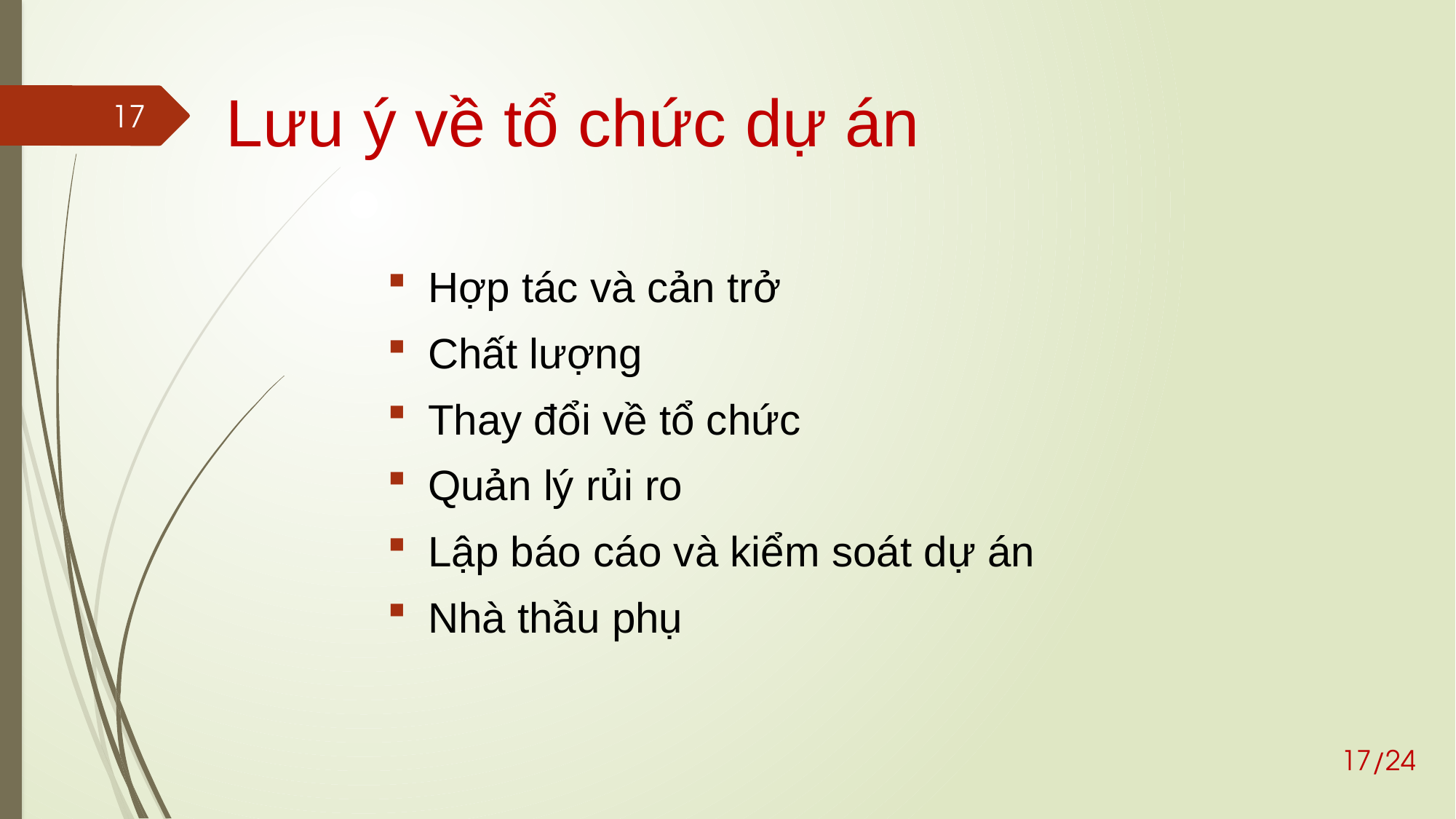

# Lưu ý về tổ chức dự án
17
Hợp tác và cản trở
Chất lượng
Thay đổi về tổ chức
Quản lý rủi ro
Lập báo cáo và kiểm soát dự án
Nhà thầu phụ

17/24